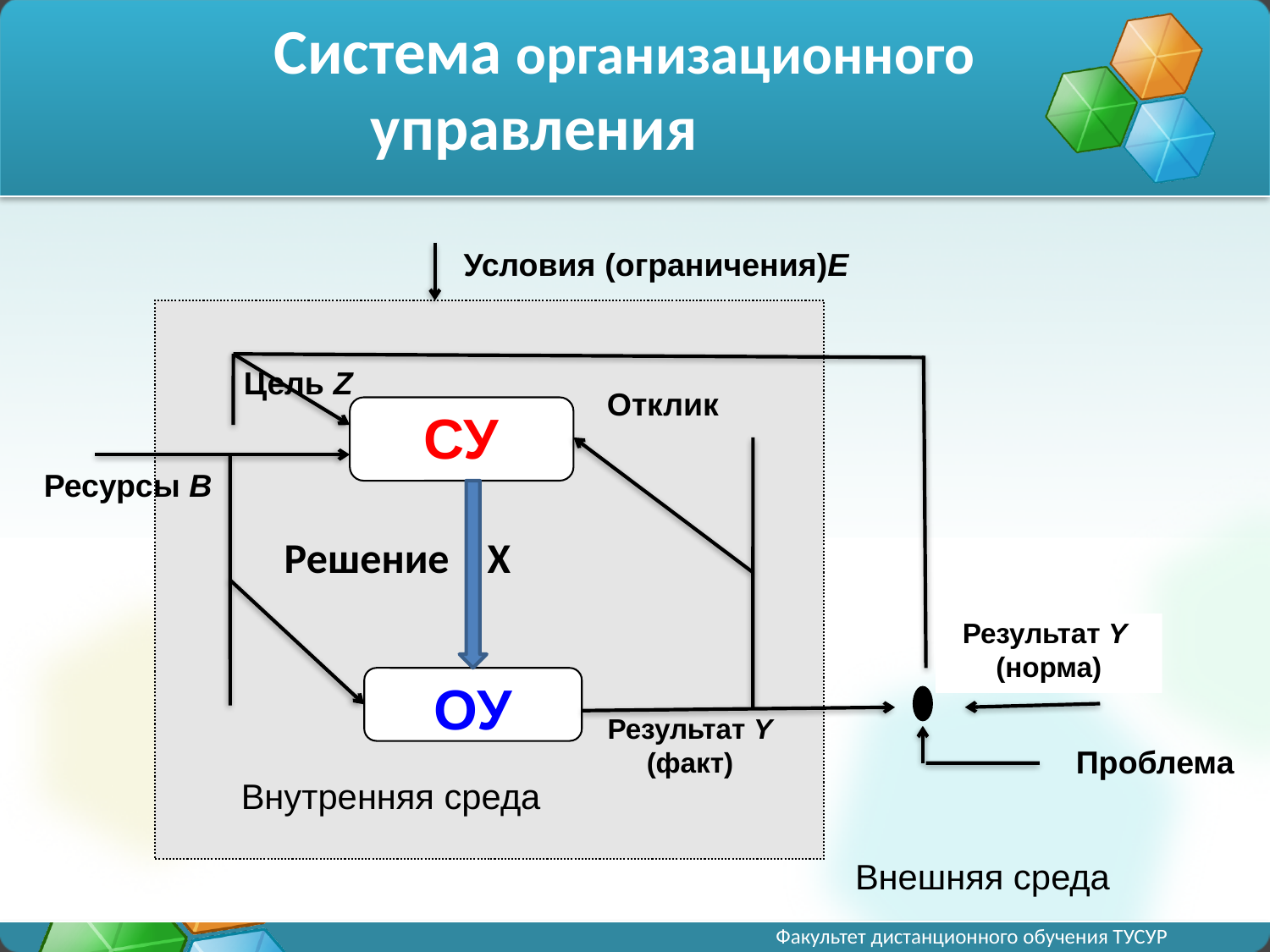

# Система организационного управления

Условия (ограничения)E

Цель Z
Отклик
СУ

Ресурсы В
Результат Y
(норма)
ОУ

Результат Y
(факт)
 Проблема

Внутренняя среда
Внешняя среда

Решение    Х